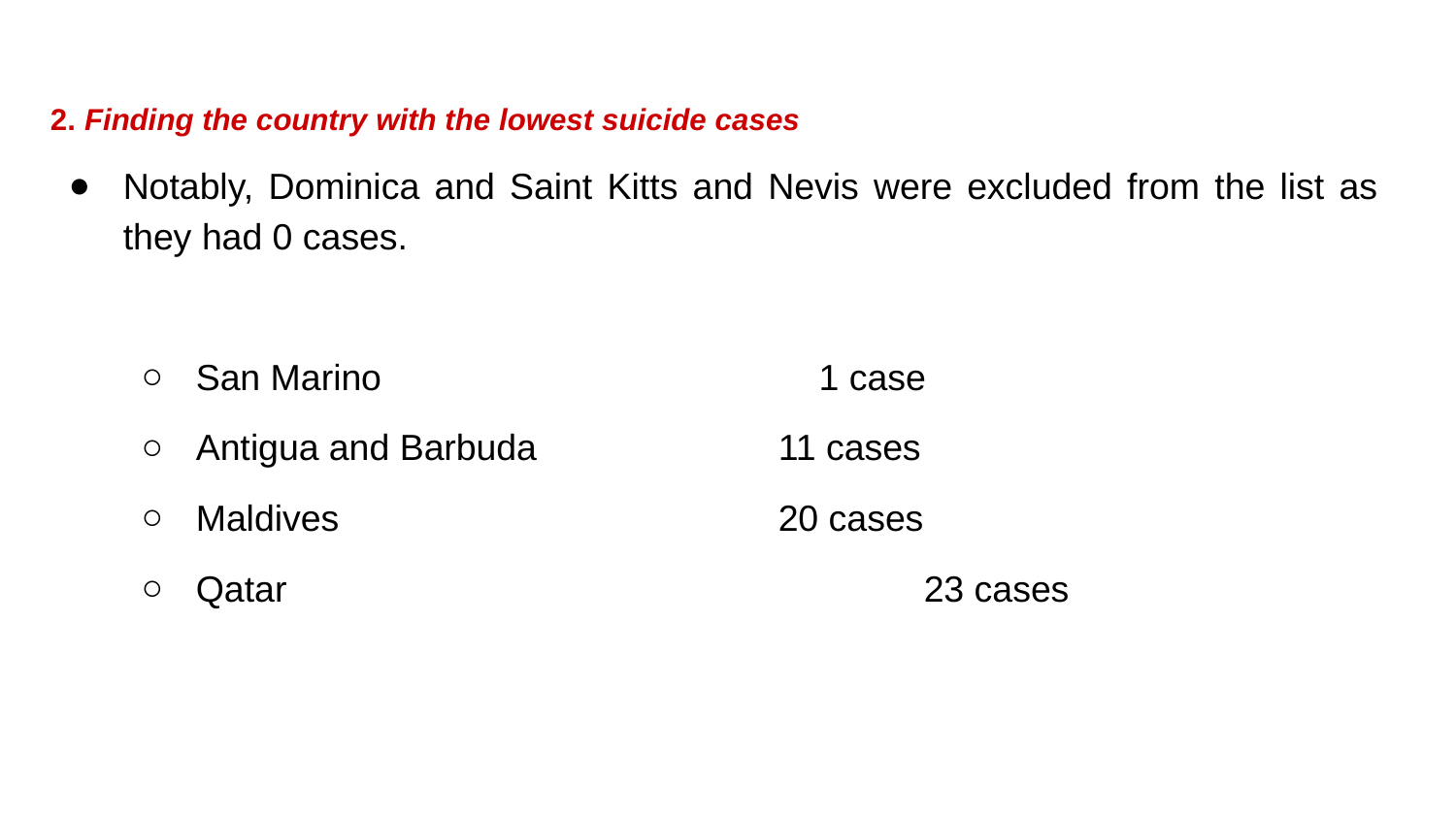

2. Finding the country with the lowest suicide cases
Notably, Dominica and Saint Kitts and Nevis were excluded from the list as they had 0 cases.

San Marino           		    1 case
Antigua and Barbuda    		11 cases
Maldives             			20 cases
Qatar              				23 cases